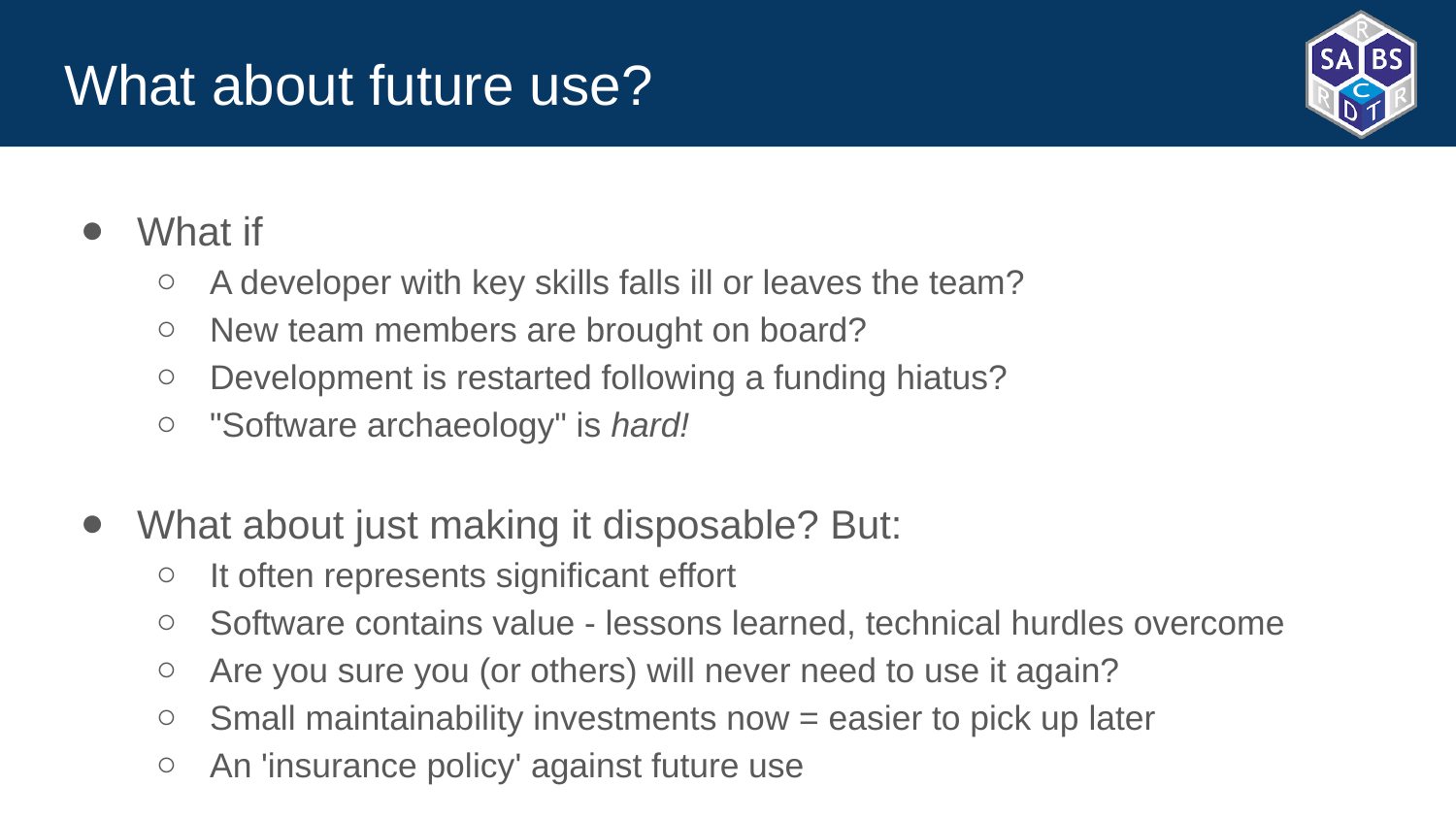

# What about future use?
What if
A developer with key skills falls ill or leaves the team?
New team members are brought on board?
Development is restarted following a funding hiatus?
"Software archaeology" is hard!
What about just making it disposable? But:
It often represents significant effort
Software contains value - lessons learned, technical hurdles overcome
Are you sure you (or others) will never need to use it again?
Small maintainability investments now = easier to pick up later
An 'insurance policy' against future use